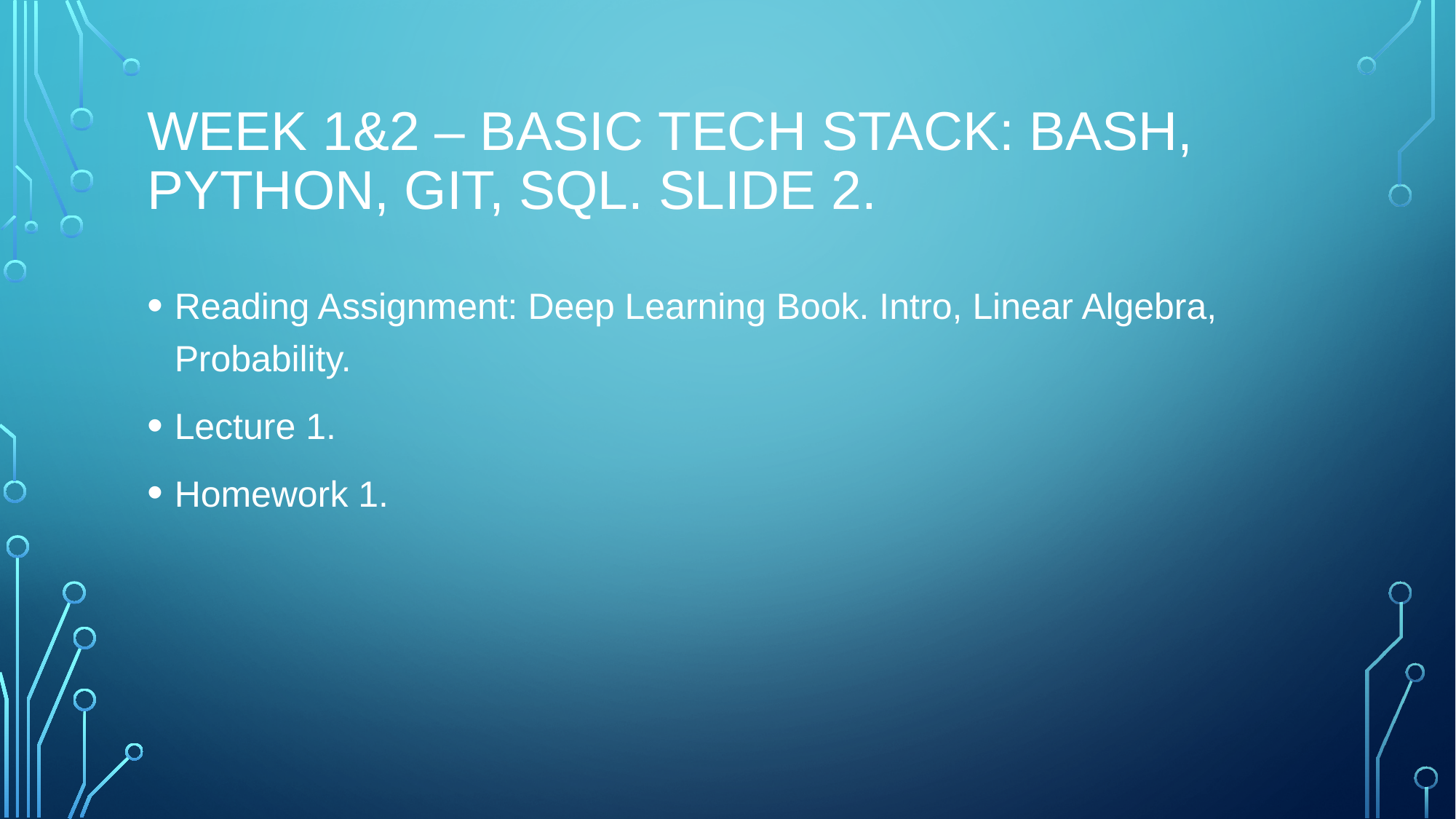

# Week 1&2 – Basic Tech stack: bash, python, git, sql. Slide 2.
Reading Assignment: Deep Learning Book. Intro, Linear Algebra, Probability.
Lecture 1.
Homework 1.